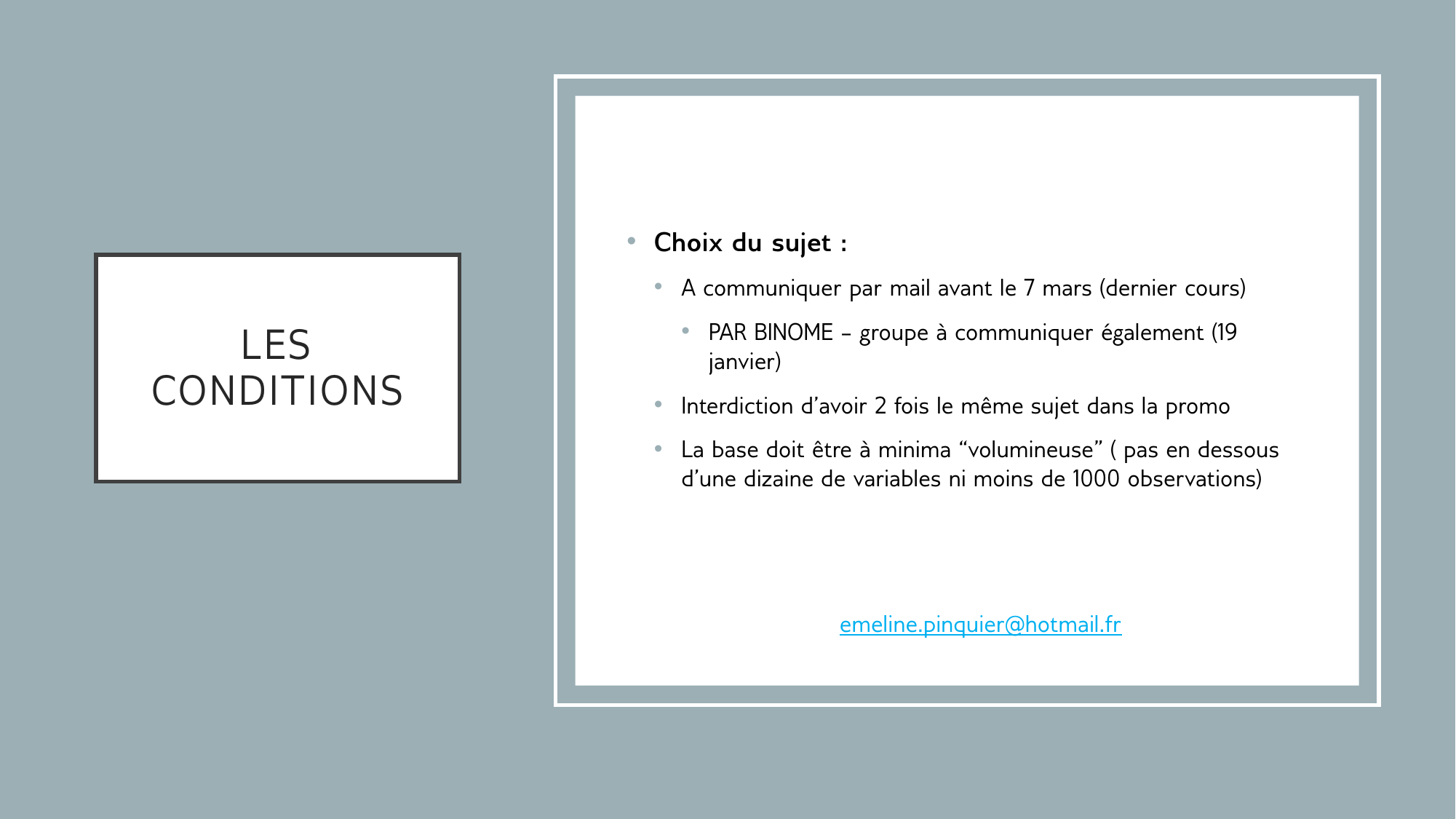

Choix du sujet :
A communiquer par mail avant le 7 mars (dernier cours)
PAR BINOME – groupe à communiquer également (19 janvier)
Interdiction d’avoir 2 fois le même sujet dans la promo
La base doit être à minima “volumineuse” ( pas en dessous d’une dizaine de variables ni moins de 1000 observations)

emeline.pinquier@hotmail.fr
# Les conditions